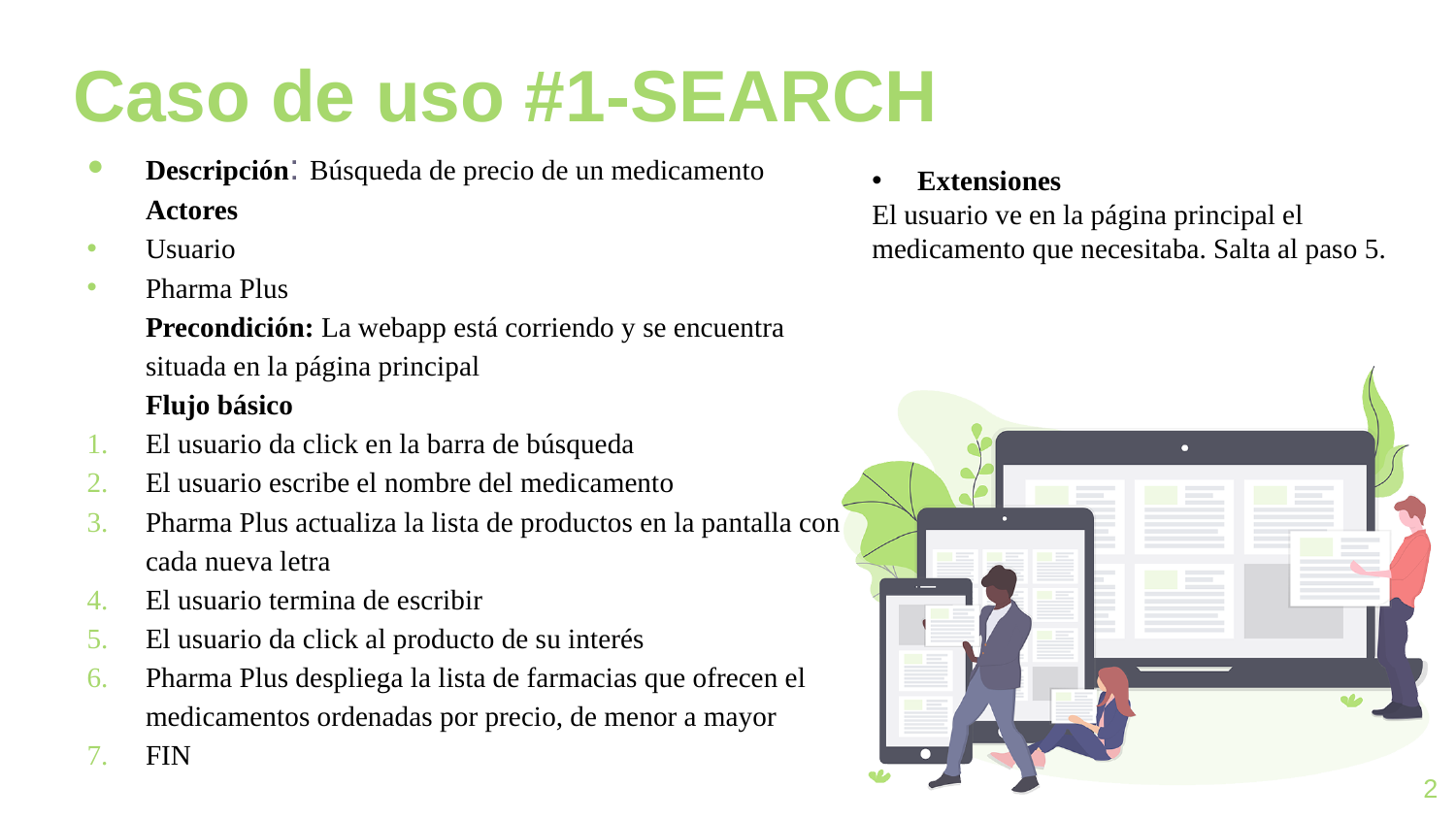

# Caso de uso #1-SEARCH
Descripción: Búsqueda de precio de un medicamento
Actores
Usuario
Pharma Plus
Precondición: La webapp está corriendo y se encuentra situada en la página principal
Flujo básico
El usuario da click en la barra de búsqueda
El usuario escribe el nombre del medicamento
Pharma Plus actualiza la lista de productos en la pantalla con cada nueva letra
El usuario termina de escribir
El usuario da click al producto de su interés
Pharma Plus despliega la lista de farmacias que ofrecen el medicamentos ordenadas por precio, de menor a mayor
FIN
Extensiones
El usuario ve en la página principal el medicamento que necesitaba. Salta al paso 5.
2